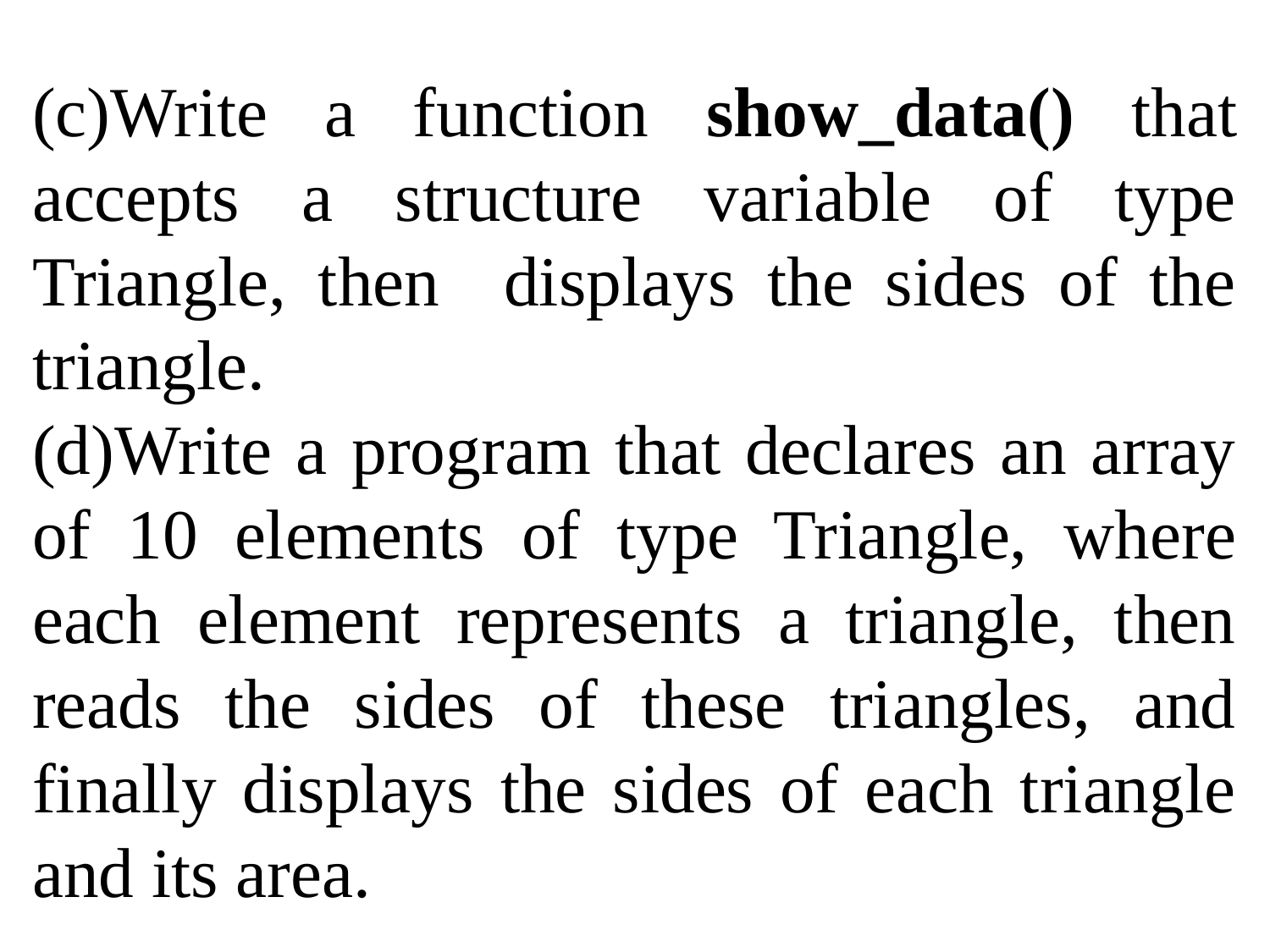

(c)Write a function show_data() that accepts a structure variable of type Triangle, then  displays the sides of the triangle.
(d)Write a program that declares an array of 10 elements of type Triangle, where each element represents a triangle, then reads the sides of these triangles, and finally displays the sides of each triangle and its area.